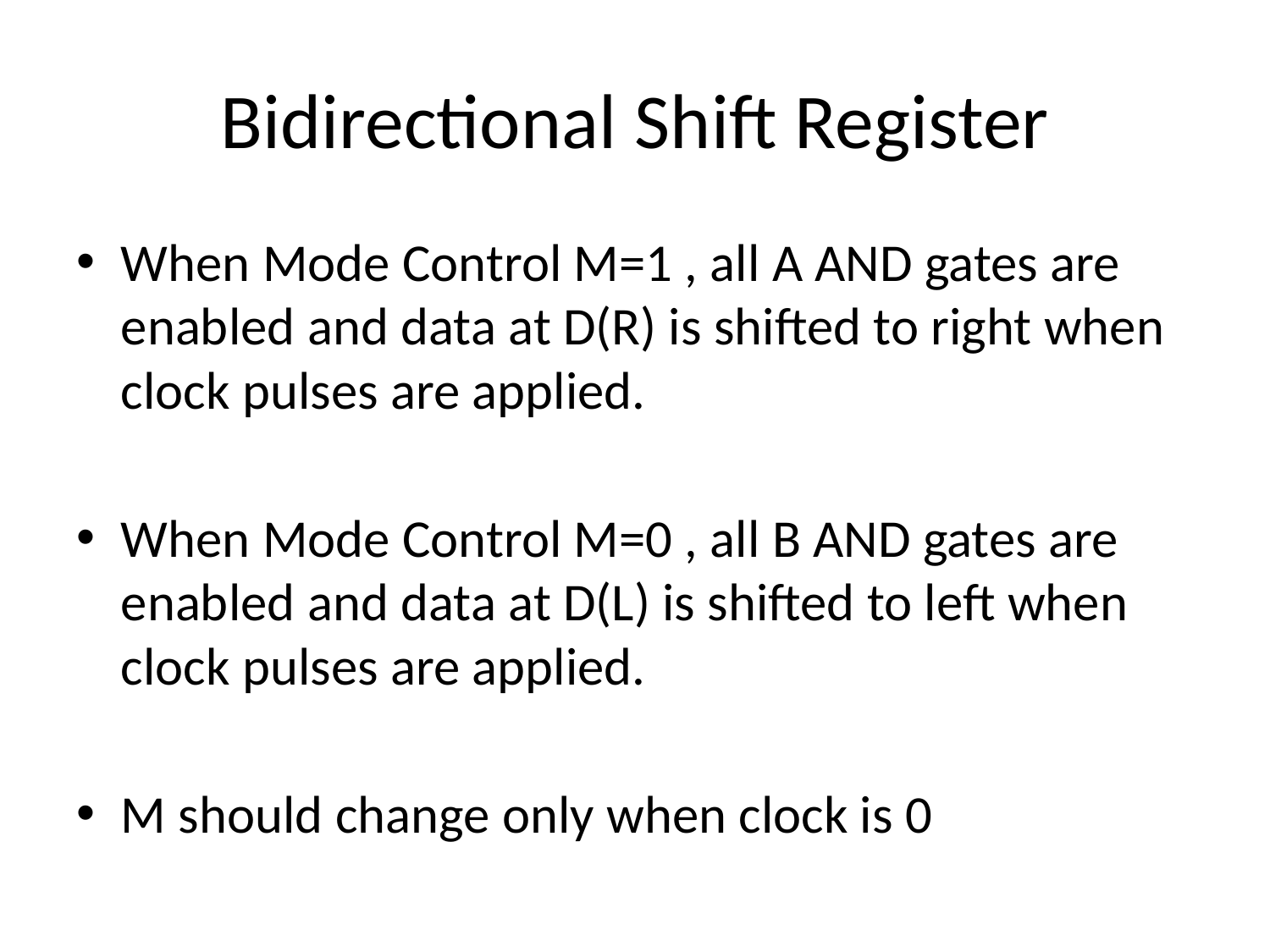

# Bidirectional Shift Register
When Mode Control M=1 , all A AND gates are enabled and data at D(R) is shifted to right when clock pulses are applied.

When Mode Control M=0 , all B AND gates are enabled and data at D(L) is shifted to left when clock pulses are applied.

M should change only when clock is 0